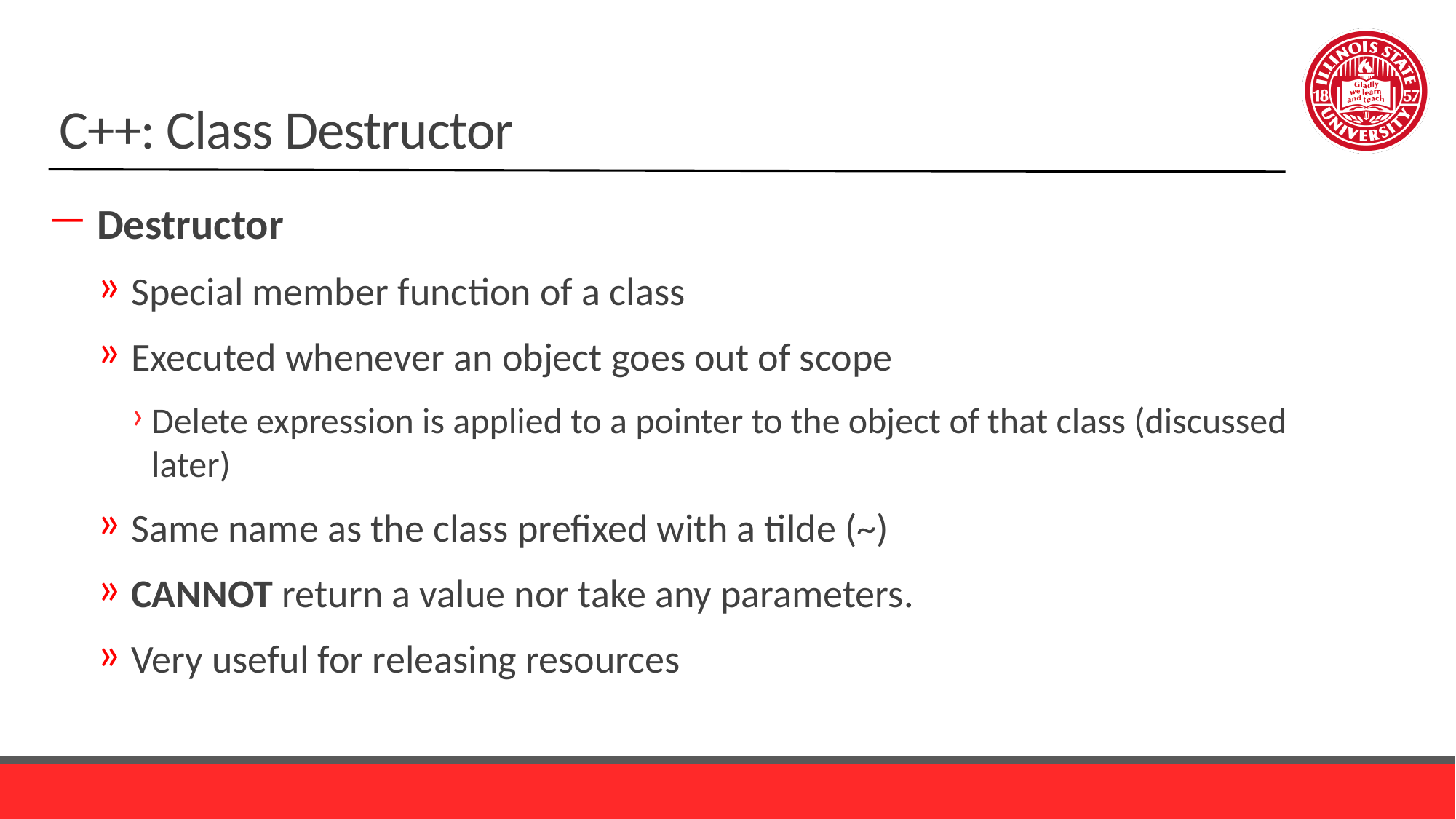

# C++: Class Destructor
Destructor
Special member function of a class
Executed whenever an object goes out of scope
Delete expression is applied to a pointer to the object of that class (discussed later)
Same name as the class prefixed with a tilde (~)
CANNOT return a value nor take any parameters.
Very useful for releasing resources